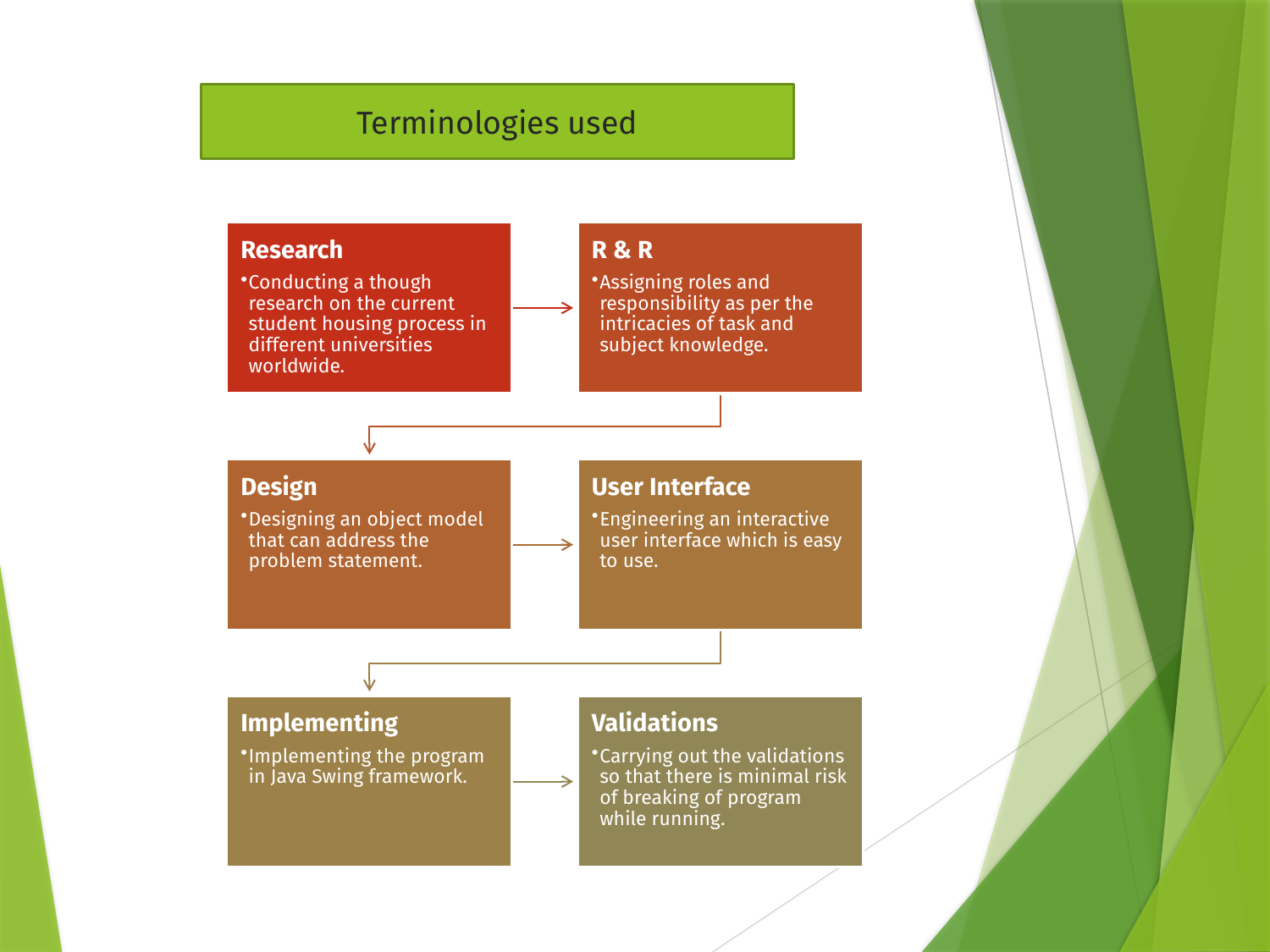

Terminologies used

Research
Conducting a though research on the current student housing process in different universities worldwide.

R & R
Assigning roles and responsibility as per the intricacies of task and subject knowledge.

Design
Designing an object model that can address the problem statement.

User Interface
Engineering an interactive user interface which is easy to use.

Implementing
Implementing the program in Java Swing framework.
Validations
Carrying out the validations so that there is minimal risk of breaking of program while running.